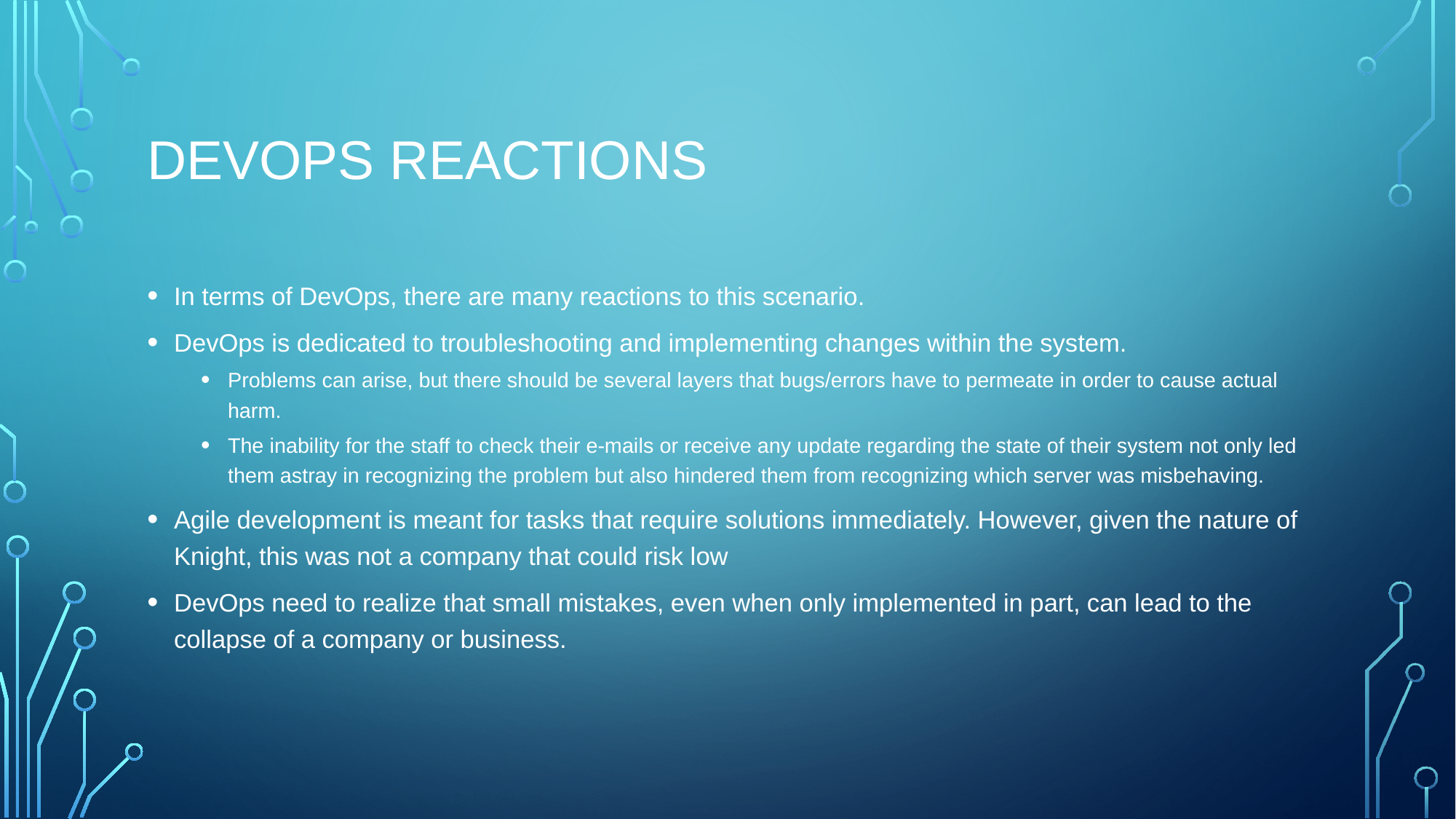

# DevOps Reactions
In terms of DevOps, there are many reactions to this scenario.
DevOps is dedicated to troubleshooting and implementing changes within the system.
Problems can arise, but there should be several layers that bugs/errors have to permeate in order to cause actual harm.
The inability for the staff to check their e-mails or receive any update regarding the state of their system not only led them astray in recognizing the problem but also hindered them from recognizing which server was misbehaving.
Agile development is meant for tasks that require solutions immediately. However, given the nature of Knight, this was not a company that could risk low
DevOps need to realize that small mistakes, even when only implemented in part, can lead to the collapse of a company or business.